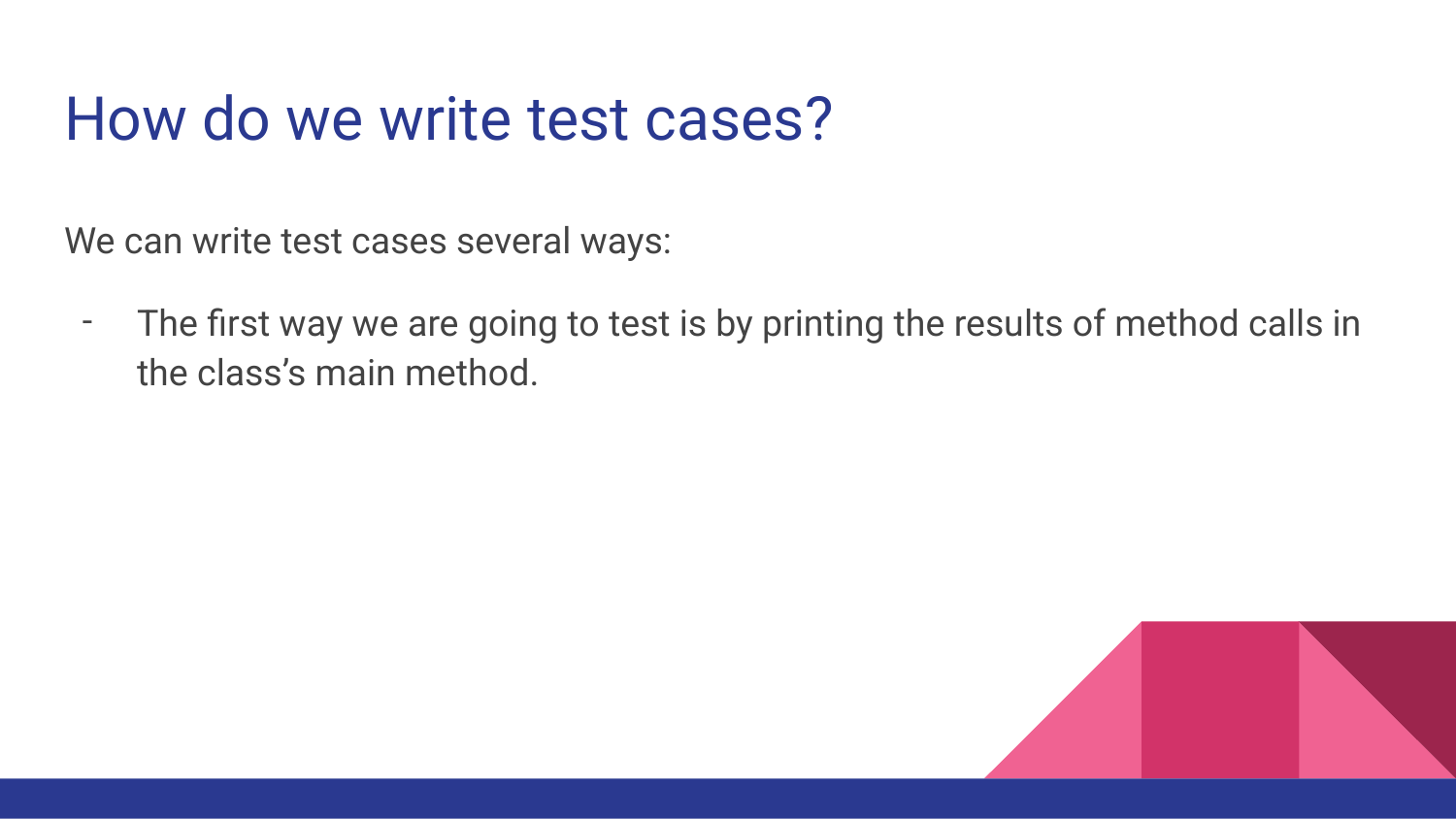

# How do we write test cases?
We can write test cases several ways:
The first way we are going to test is by printing the results of method calls in the class’s main method.